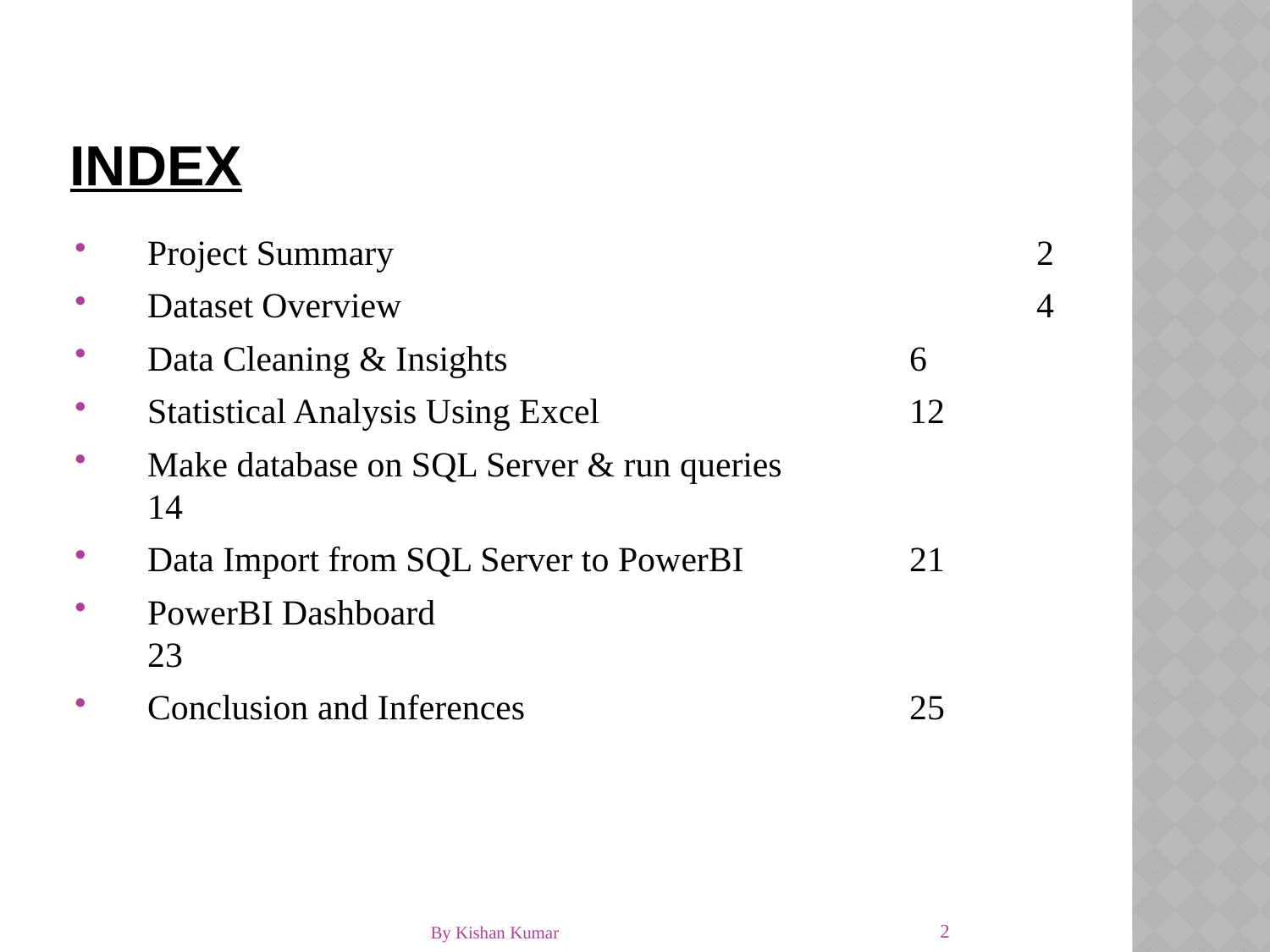

# Index
Project Summary 					2
Dataset Overview					4
Data Cleaning & Insights				6
Statistical Analysis Using Excel			12
Make database on SQL Server & run queries		14
Data Import from SQL Server to PowerBI 		21
PowerBI Dashboard					23
Conclusion and Inferences				25
2
By Kishan Kumar